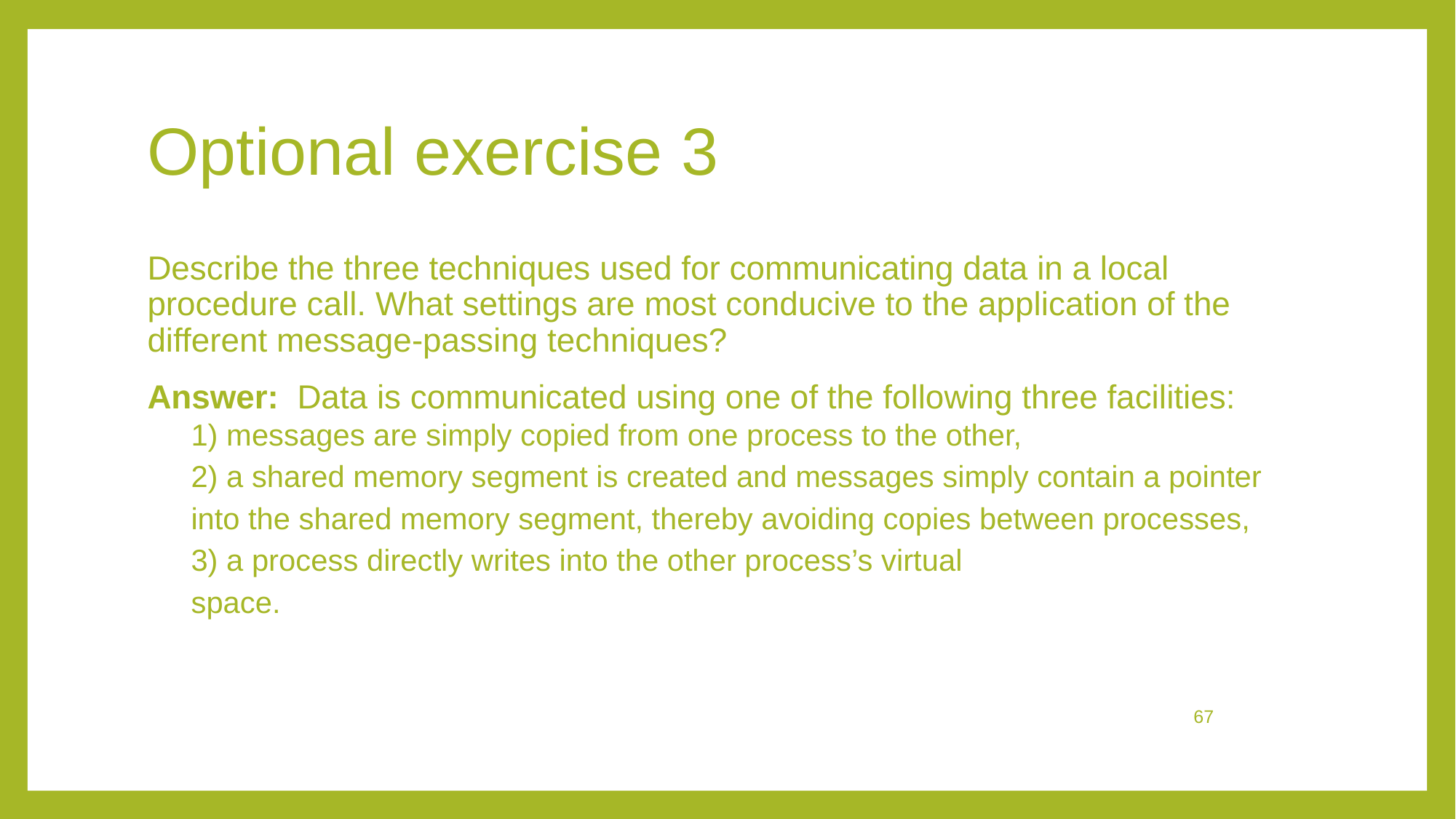

# Optional exercise 3
Describe the three techniques used for communicating data in a local procedure call. What settings are most conducive to the application of the different message-passing techniques?
Answer:  Data is communicated using one of the following three facilities:
1) messages are simply copied from one process to the other,
2) a shared memory segment is created and messages simply contain a pointer
into the shared memory segment, thereby avoiding copies between processes,
3) a process directly writes into the other process’s virtual
space.
67